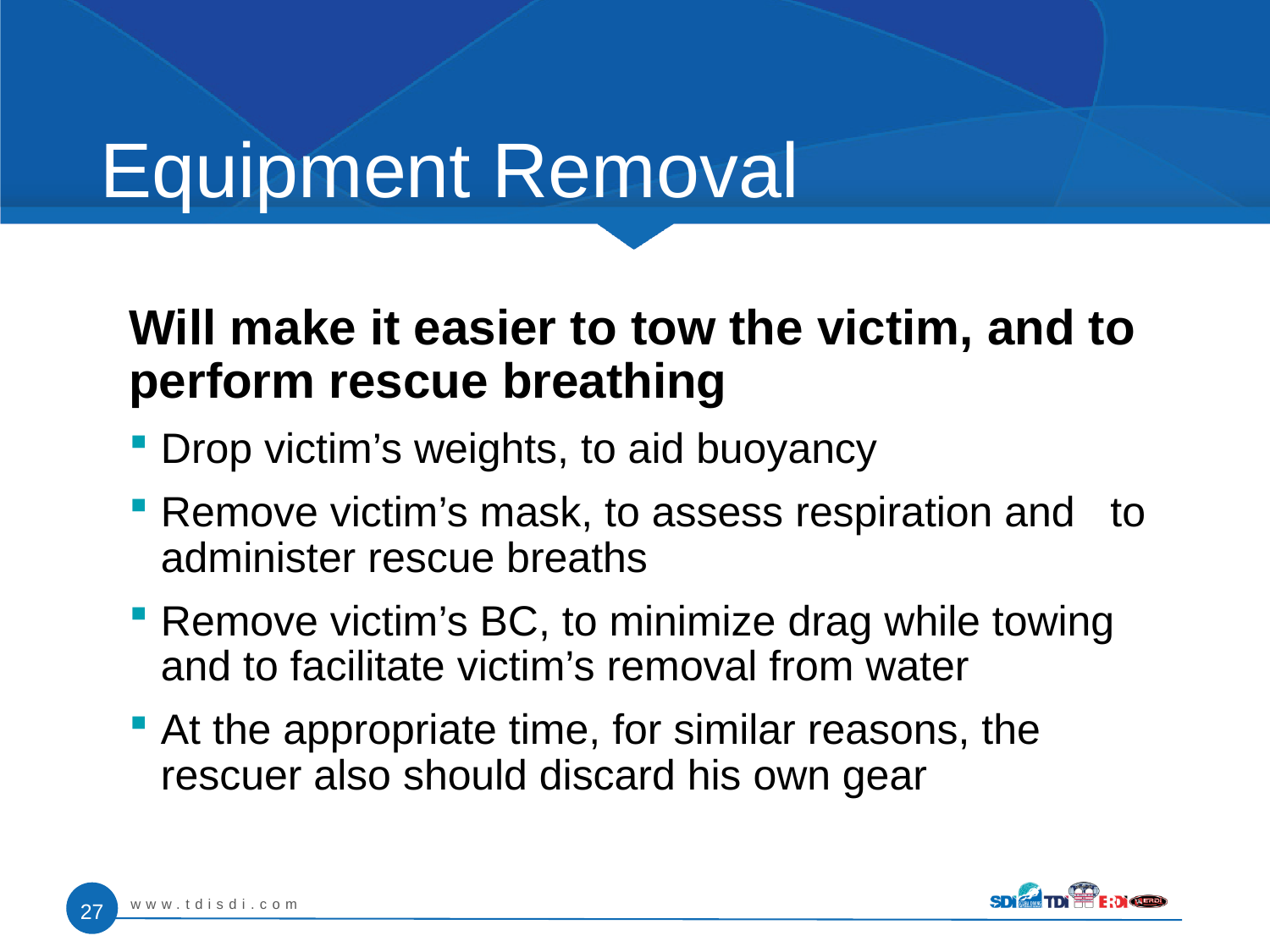

# Equipment Removal
Will make it easier to tow the victim, and to
perform rescue breathing
Drop victim’s weights, to aid buoyancy
Remove victim’s mask, to assess respiration and   to administer rescue breaths
Remove victim’s BC, to minimize drag while towing and to facilitate victim’s removal from water
At the appropriate time, for similar reasons, the rescuer also should discard his own gear
www.tdisdi.com
27